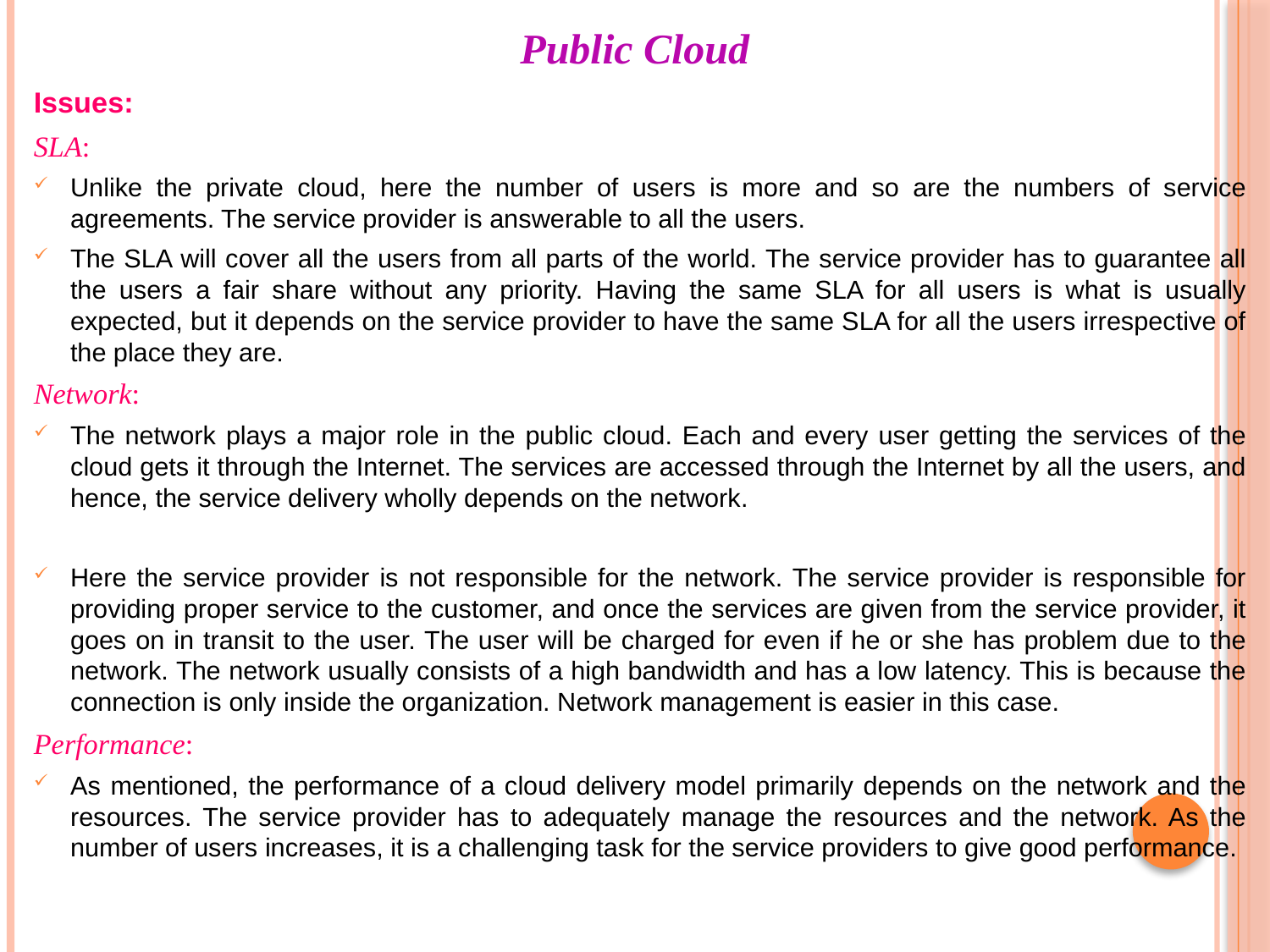

# Public Cloud
Issues:
SLA:
Unlike the private cloud, here the number of users is more and so are the numbers of service agreements. The service provider is answerable to all the users.
The SLA will cover all the users from all parts of the world. The service provider has to guarantee all the users a fair share without any priority. Having the same SLA for all users is what is usually expected, but it depends on the service provider to have the same SLA for all the users irrespective of the place they are.
Network:
The network plays a major role in the public cloud. Each and every user getting the services of the cloud gets it through the Internet. The services are accessed through the Internet by all the users, and hence, the service delivery wholly depends on the network.

Here the service provider is not responsible for the network. The service provider is responsible for providing proper service to the customer, and once the services are given from the service provider, it goes on in transit to the user. The user will be charged for even if he or she has problem due to the network. The network usually consists of a high bandwidth and has a low latency. This is because the connection is only inside the organization. Network management is easier in this case.
Performance:
As mentioned, the performance of a cloud delivery model primarily depends on the network and the resources. The service provider has to adequately manage the resources and the network. As the number of users increases, it is a challenging task for the service providers to give good performance.